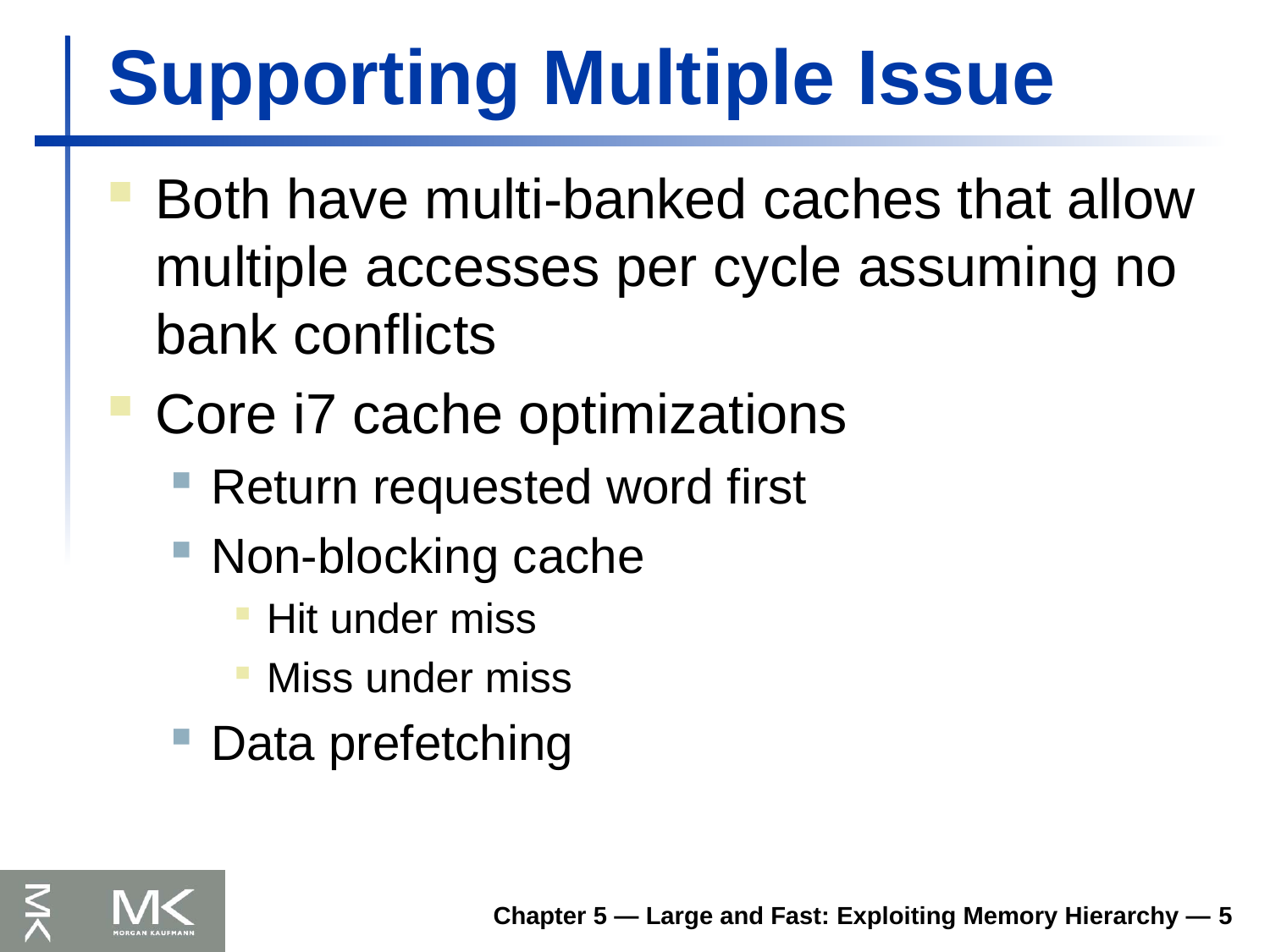

# Supporting Multiple Issue
Both have multi-banked caches that allow multiple accesses per cycle assuming no bank conflicts
Core i7 cache optimizations
Return requested word first
Non-blocking cache
Hit under miss
Miss under miss
Data prefetching
Chapter 5 — Large and Fast: Exploiting Memory Hierarchy — 5